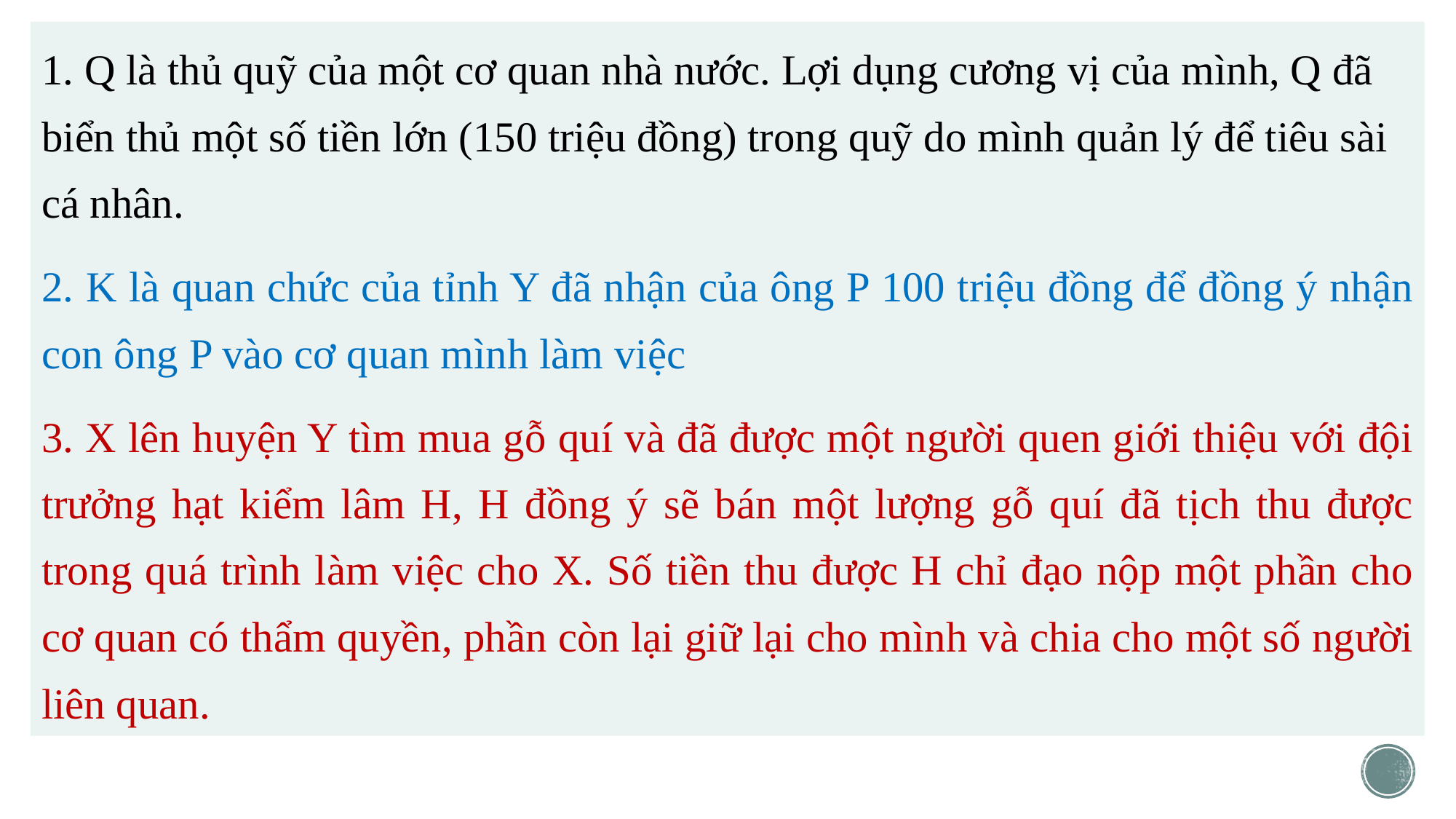

1. Q là thủ quỹ của một cơ quan nhà nước. Lợi dụng cương vị của mình, Q đã biển thủ một số tiền lớn (150 triệu đồng) trong quỹ do mình quản lý để tiêu sài cá nhân.
2. K là quan chức của tỉnh Y đã nhận của ông P 100 triệu đồng để đồng ý nhận con ông P vào cơ quan mình làm việc
3. X lên huyện Y tìm mua gỗ quí và đã được một người quen giới thiệu với đội trưởng hạt kiểm lâm H, H đồng ý sẽ bán một lượng gỗ quí đã tịch thu được trong quá trình làm việc cho X. Số tiền thu được H chỉ đạo nộp một phần cho cơ quan có thẩm quyền, phần còn lại giữ lại cho mình và chia cho một số người liên quan.